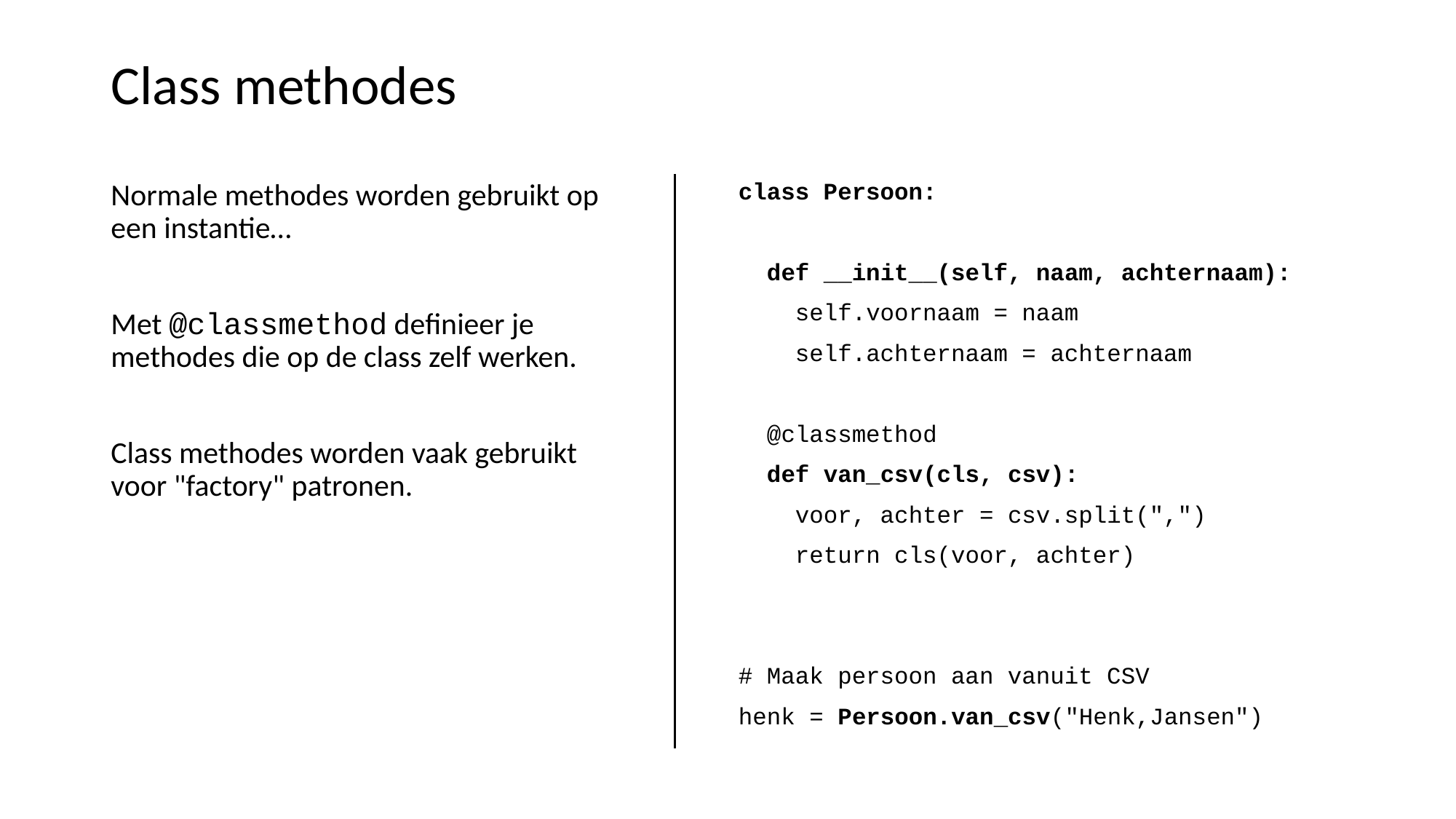

# Class methodes
Normale methodes worden gebruikt op een instantie…

Met @classmethod definieer je methodes die op de class zelf werken.

Class methodes worden vaak gebruikt voor "factory" patronen.
class Persoon:

  def __init__(self, naam, achternaam):
    self.voornaam = naam
    self.achternaam = achternaam

  @classmethod
  def van_csv(cls, csv):
    voor, achter = csv.split(",")
    return cls(voor, achter)

# Maak persoon aan vanuit CSV
henk = Persoon.van_csv("Henk,Jansen")